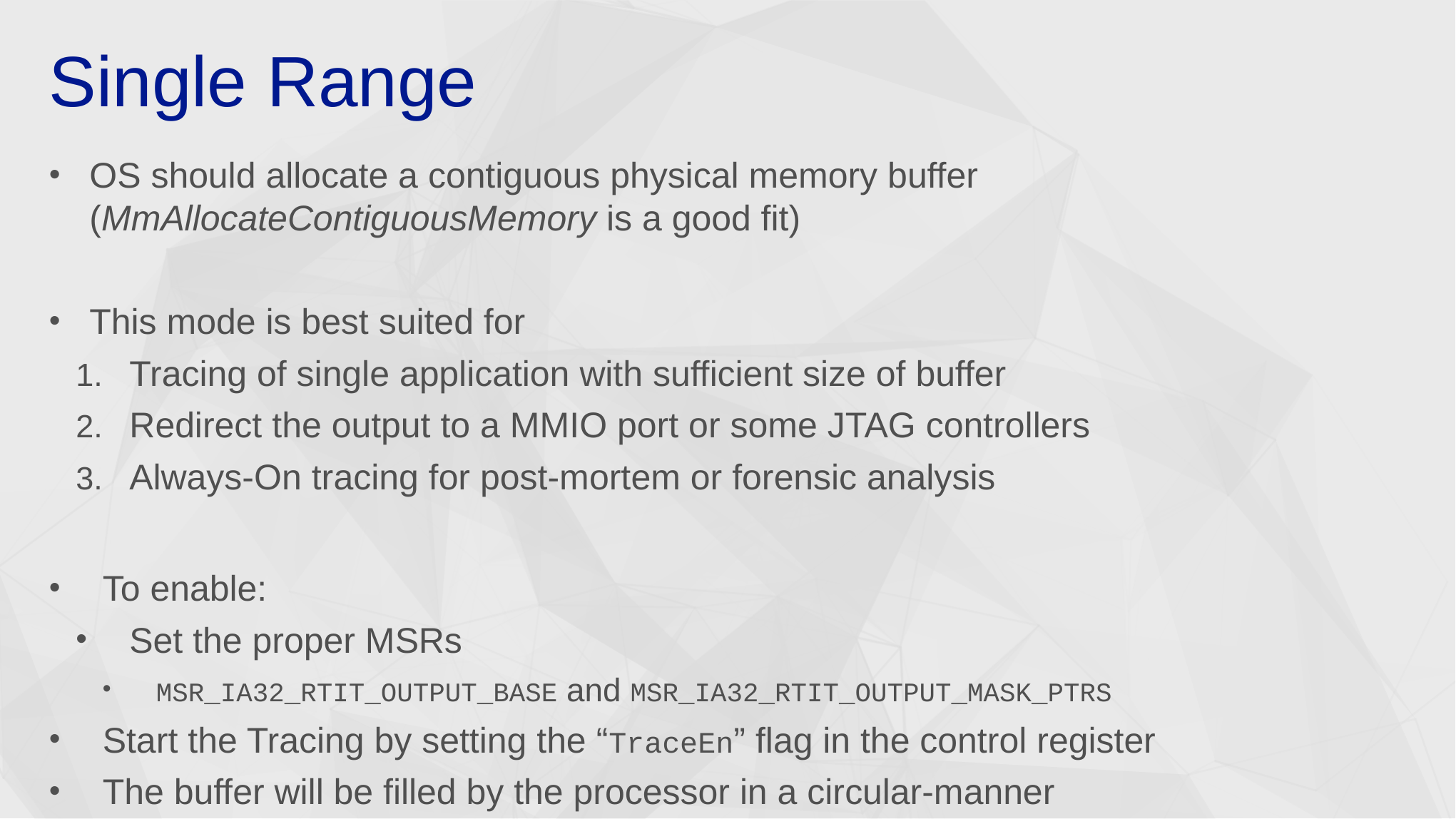

# Single Range
OS should allocate a contiguous physical memory buffer (MmAllocateContiguousMemory is a good fit)

This mode is best suited for
Tracing of single application with sufficient size of buffer
Redirect the output to a MMIO port or some JTAG controllers
Always-On tracing for post-mortem or forensic analysis

To enable:
Set the proper MSRs
MSR_IA32_RTIT_OUTPUT_BASE and MSR_IA32_RTIT_OUTPUT_MASK_PTRS
Start the Tracing by setting the “TraceEn” flag in the control register
The buffer will be filled by the processor in a circular-manner